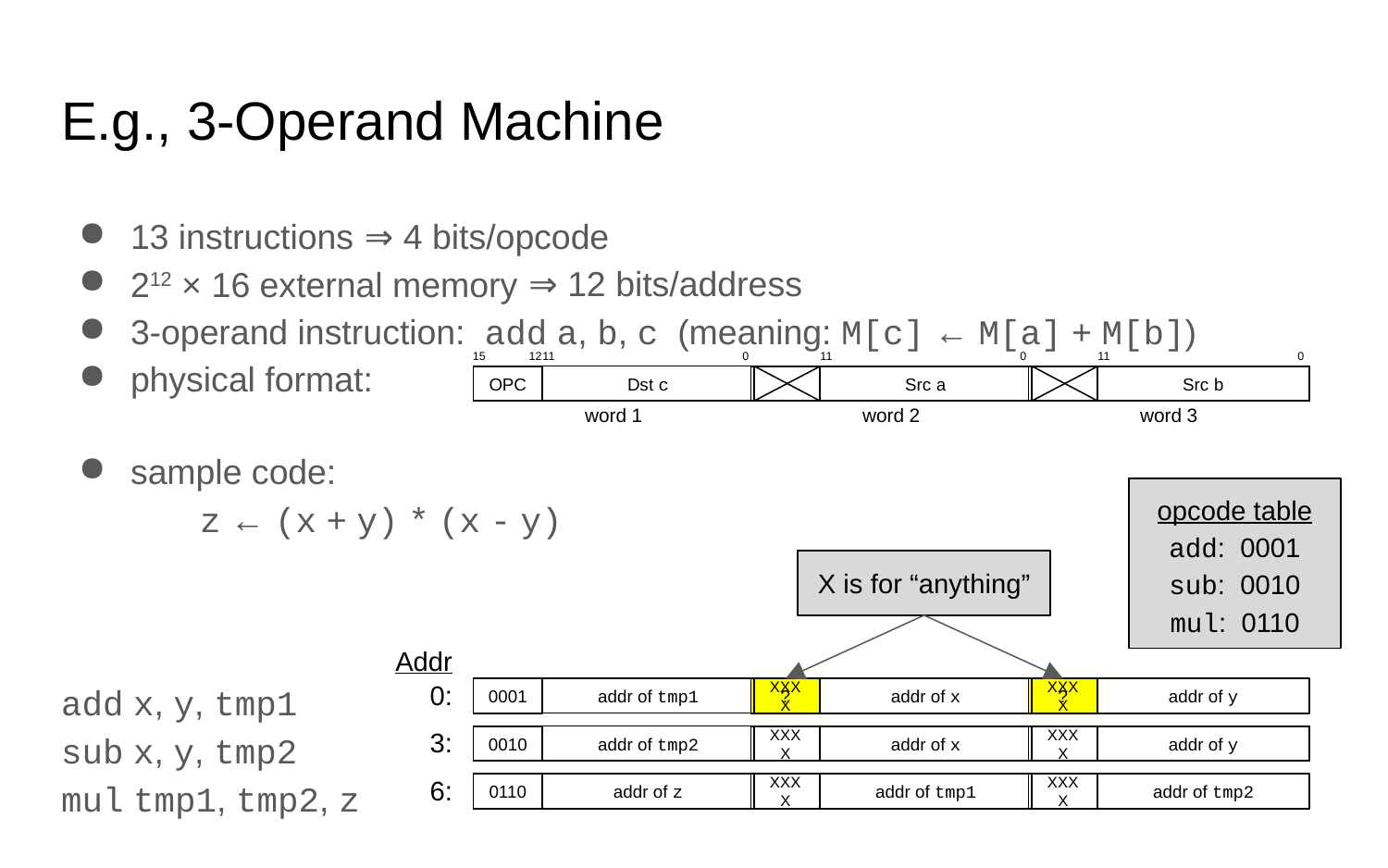

# E.g., 3-Operand Machine
⇒ 4 bits/opcode
13 instructions
212 × 16 external memory
3-operand instruction:  add a, b, c  (meaning: M[c] ← M[a] + M[b])
⇒ 12 bits/address
physical format:

15
12
11
0
11
0
11
0

OPC
Dst c
Src a
Src b
word 1
word 2
word 3
sample code:
	z ← (x + y) * (x - y)
opcode table
add:  0001
sub:  0010
mul:  0110
X is for “anything”
Addr

add x, y, tmp1
sub x, y, tmp2
mul tmp1, tmp2, z
0:

0001
addr of tmp1
XXXX
?
addr of x
XXXX
?
addr of y
3:

0010
addr of tmp2
XXXX
addr of x
XXXX
addr of y
6:

0110
addr of z
XXXX
addr of tmp1
XXXX
addr of tmp2